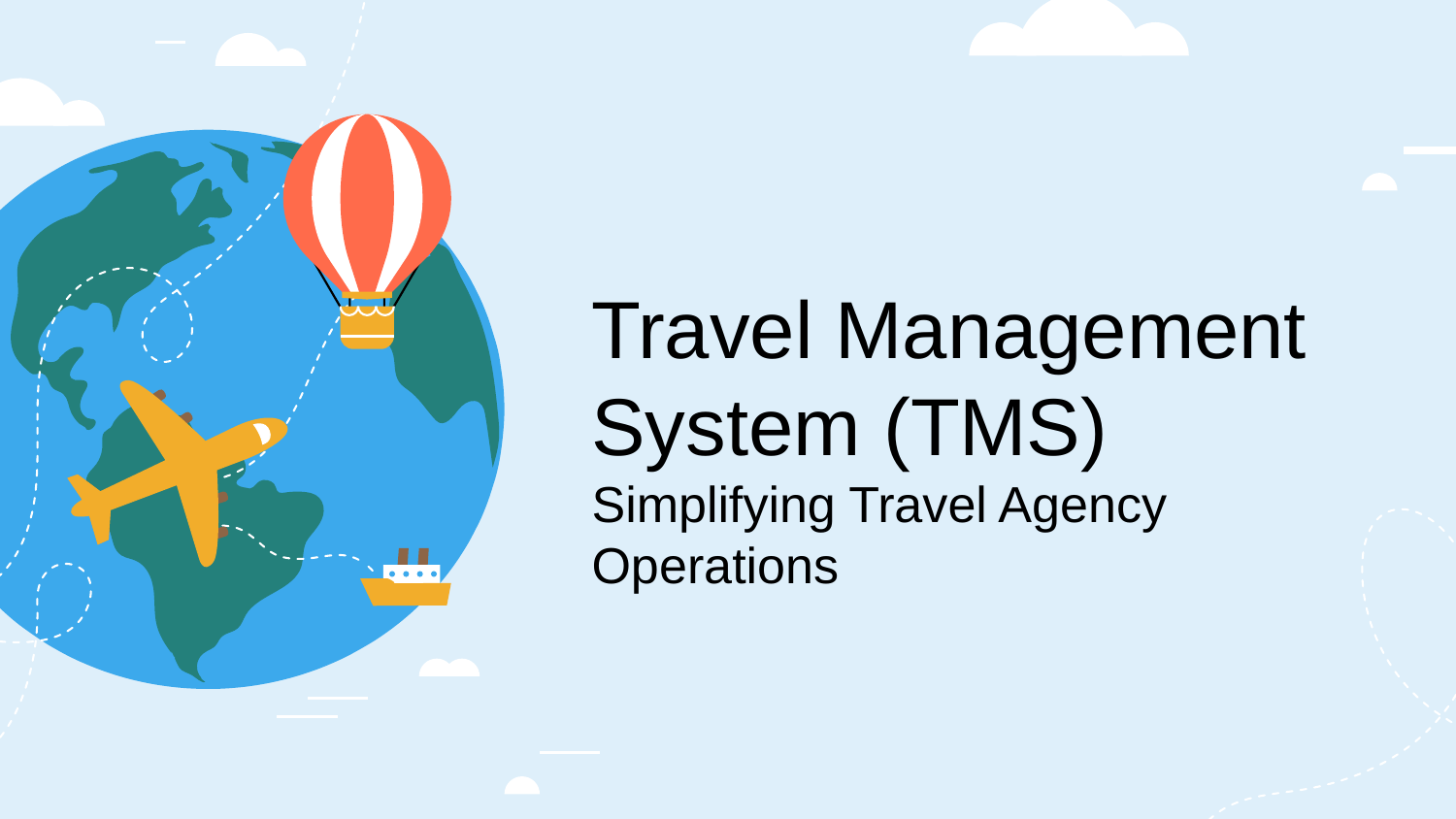

# Travel Management System (TMS)
Simplifying Travel Agency Operations